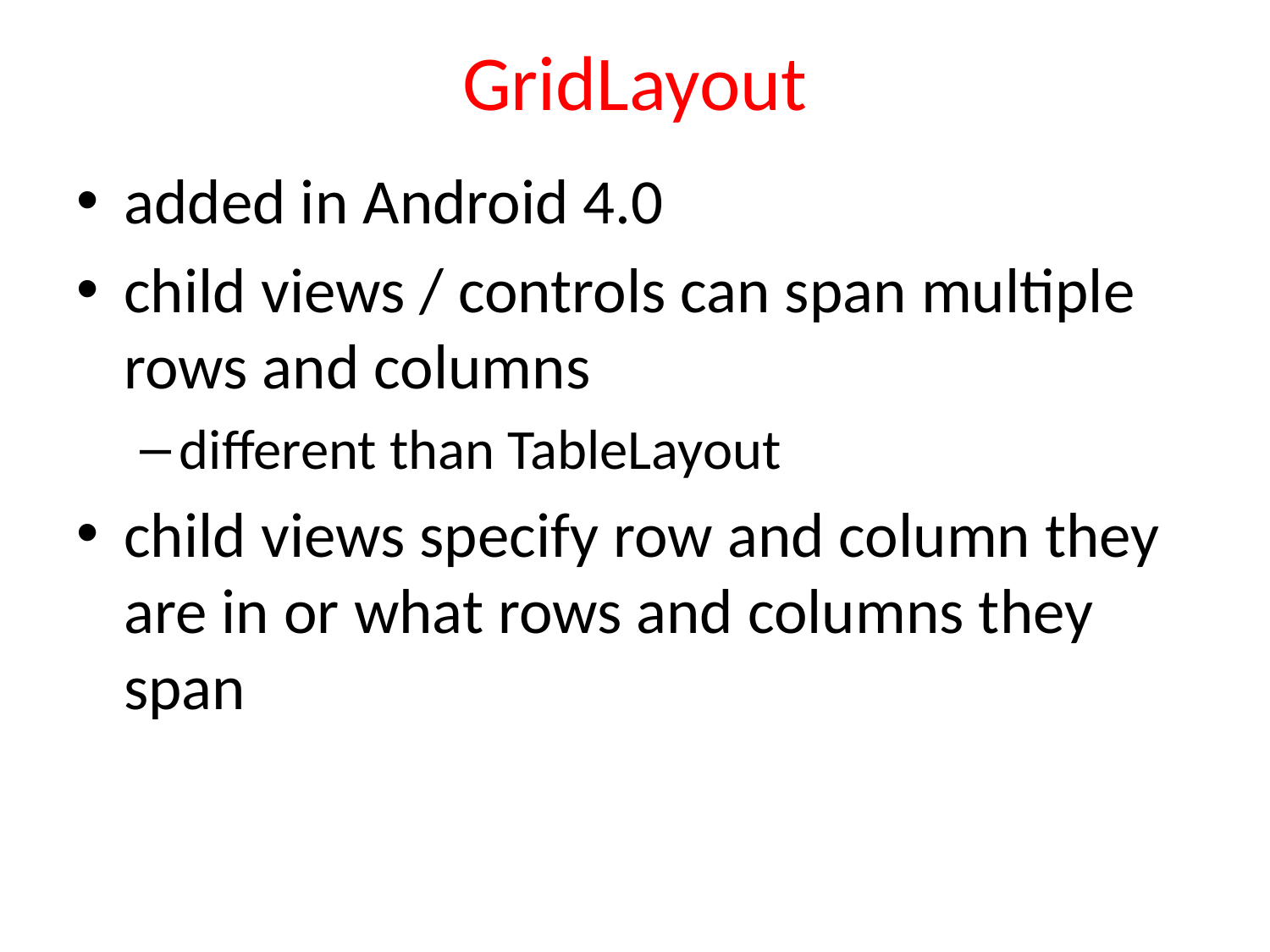

# GridLayout
added in Android 4.0
child views / controls can span multiple rows and columns
different than TableLayout
child views specify row and column they are in or what rows and columns they span